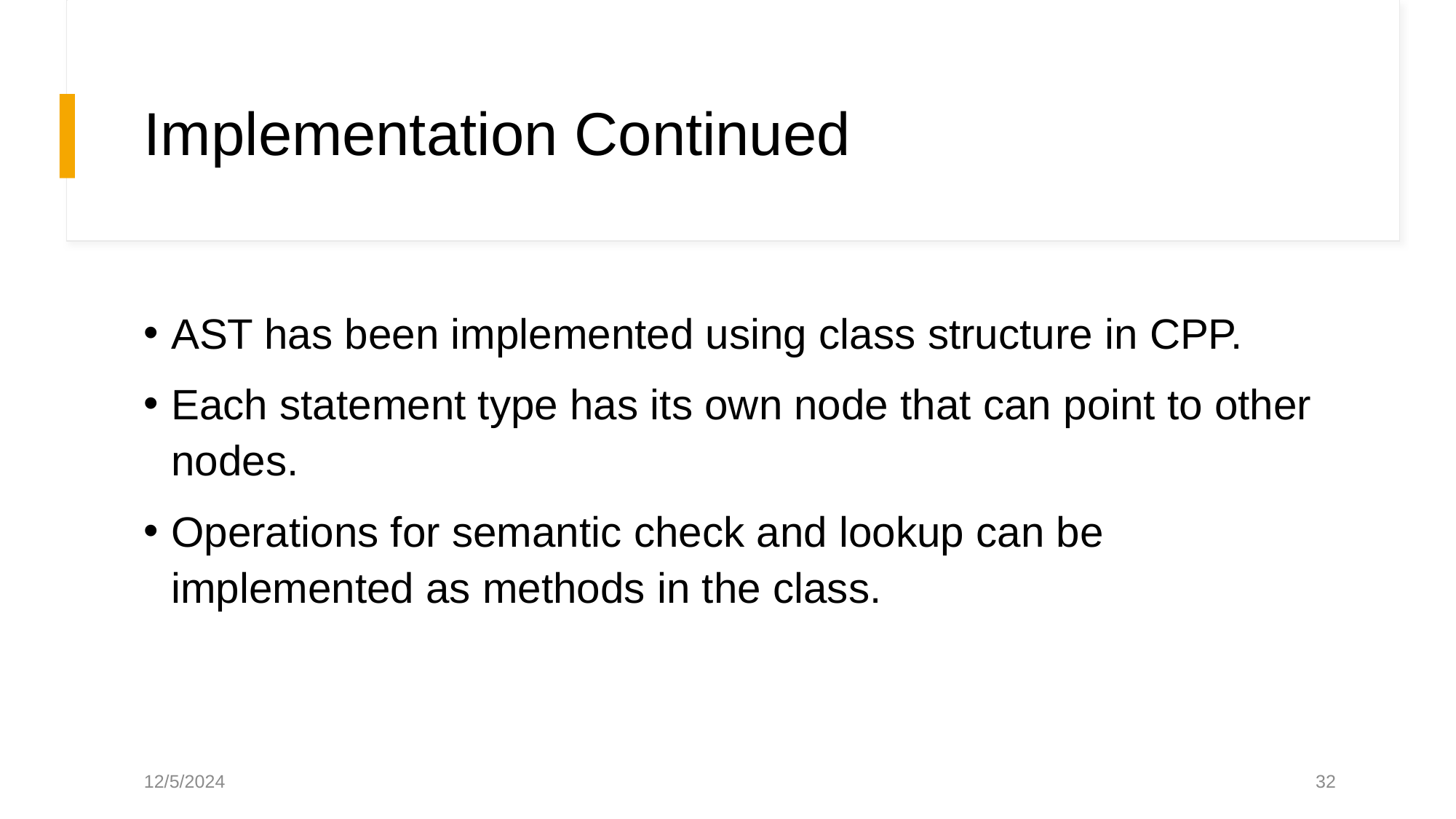

# Implementation Continued
AST has been implemented using class structure in CPP.
Each statement type has its own node that can point to other nodes.
Operations for semantic check and lookup can be implemented as methods in the class.

12/5/2024

32